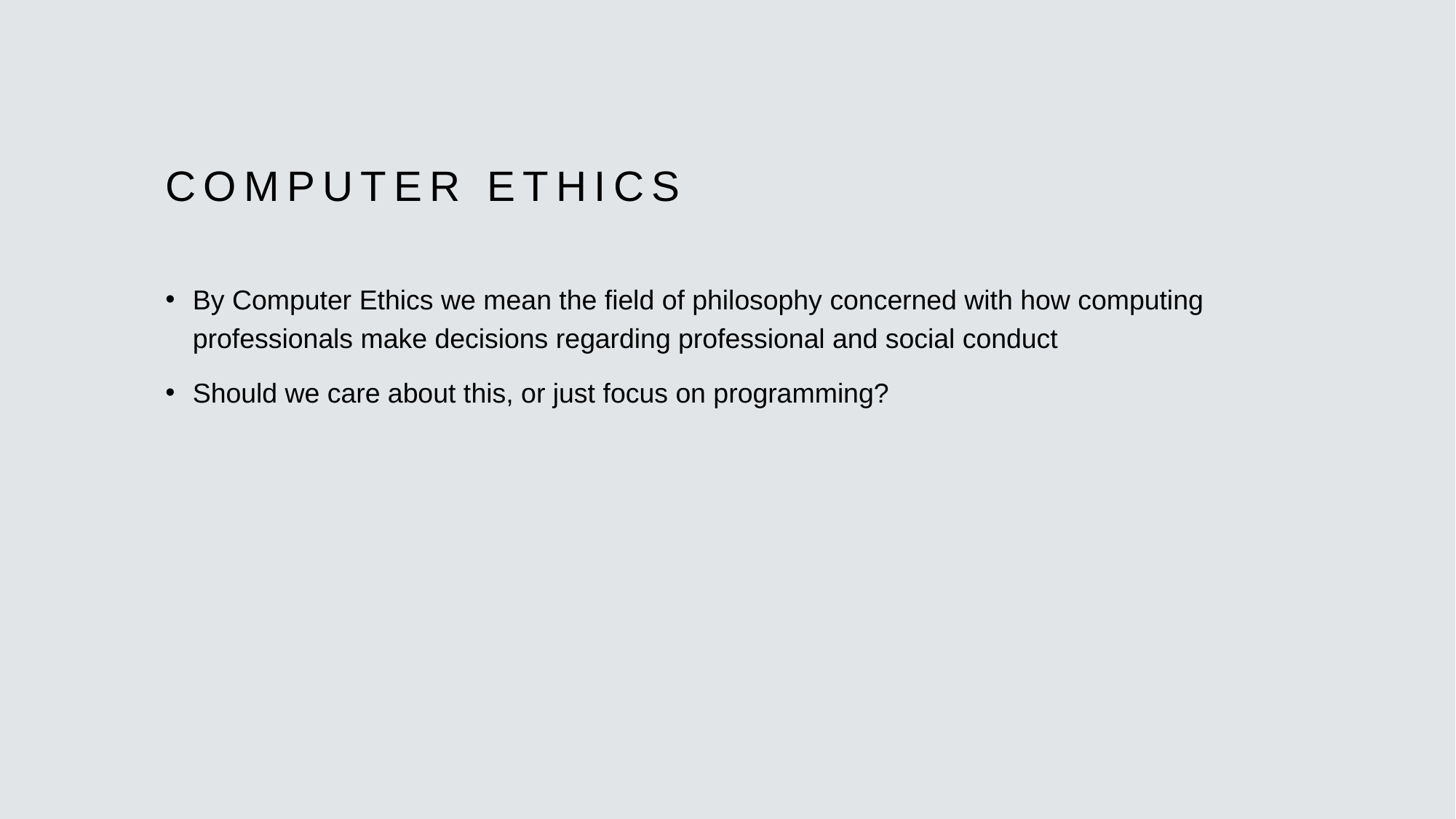

# Computer Ethics
By Computer Ethics we mean the field of philosophy concerned with how computing professionals make decisions regarding professional and social conduct
Should we care about this, or just focus on programming?